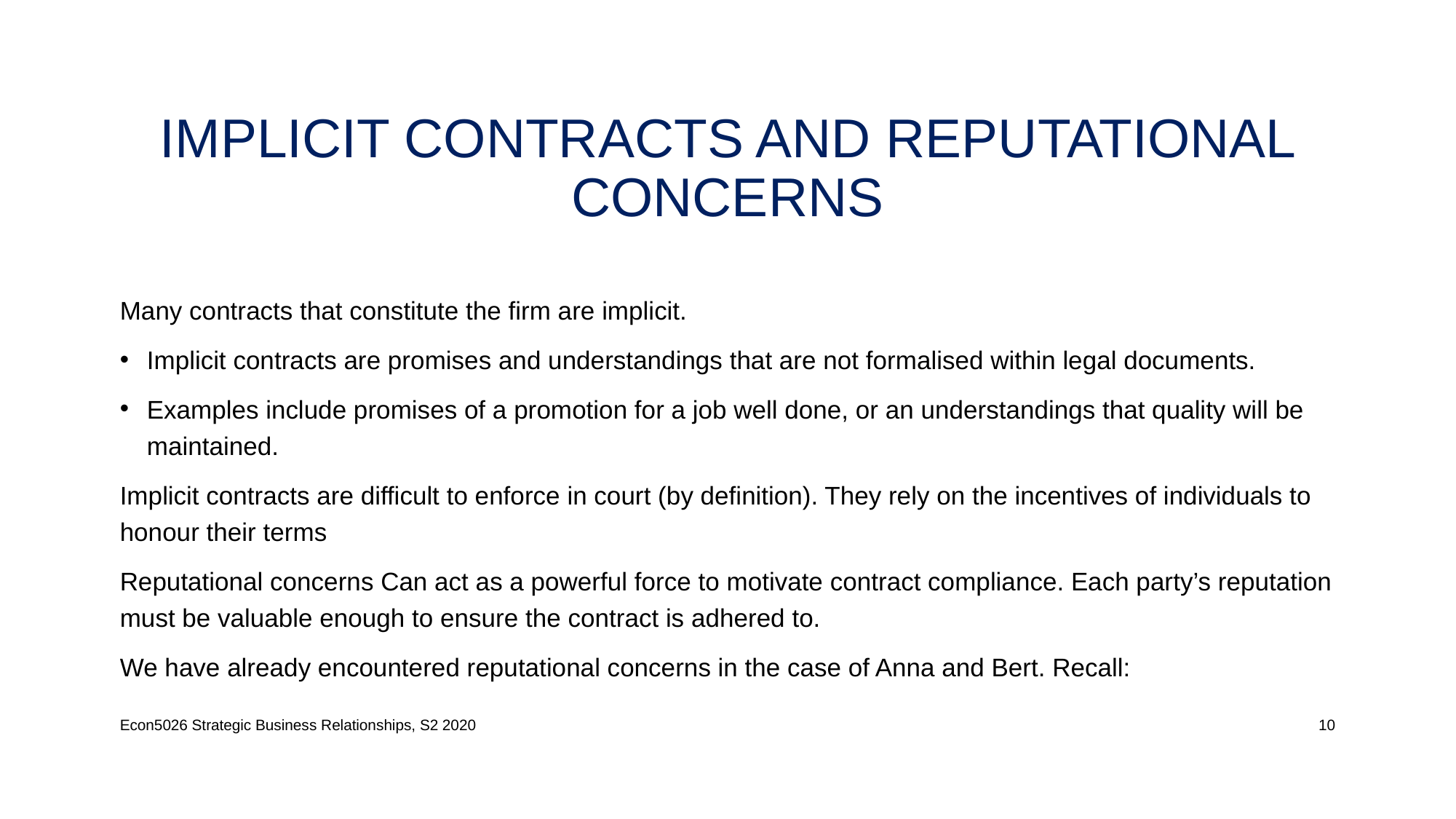

# Implicit Contracts and Reputational Concerns
Many contracts that constitute the firm are implicit.
Implicit contracts are promises and understandings that are not formalised within legal documents.
Examples include promises of a promotion for a job well done, or an understandings that quality will be maintained.
Implicit contracts are difficult to enforce in court (by definition). They rely on the incentives of individuals to honour their terms
Reputational concerns Can act as a powerful force to motivate contract compliance. Each party’s reputation must be valuable enough to ensure the contract is adhered to.
We have already encountered reputational concerns in the case of Anna and Bert. Recall:
Econ5026 Strategic Business Relationships, S2 2020
10